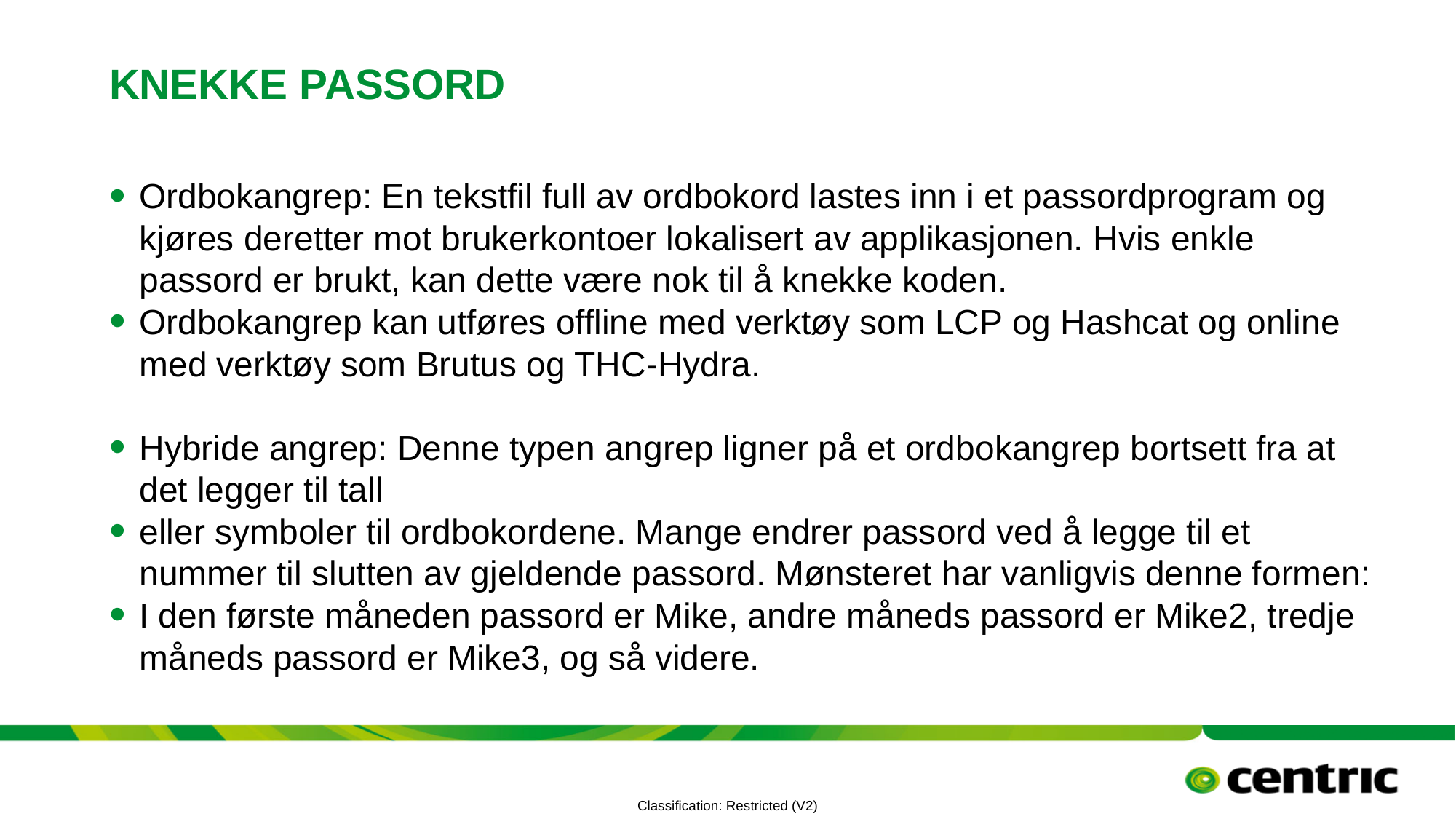

# Knekke passord
Ordbokangrep: En tekstfil full av ordbokord lastes inn i et passordprogram og kjøres deretter mot brukerkontoer lokalisert av applikasjonen. Hvis enkle passord er brukt, kan dette være nok til å knekke koden.
Ordbokangrep kan utføres offline med verktøy som LCP og Hashcat og online med verktøy som Brutus og THC-Hydra.

Hybride angrep: Denne typen angrep ligner på et ordbokangrep bortsett fra at det legger til tall
eller symboler til ordbokordene. Mange endrer passord ved å legge til et nummer til slutten av gjeldende passord. Mønsteret har vanligvis denne formen:
I den første måneden passord er Mike, andre måneds passord er Mike2, tredje måneds passord er Mike3, og så videre.